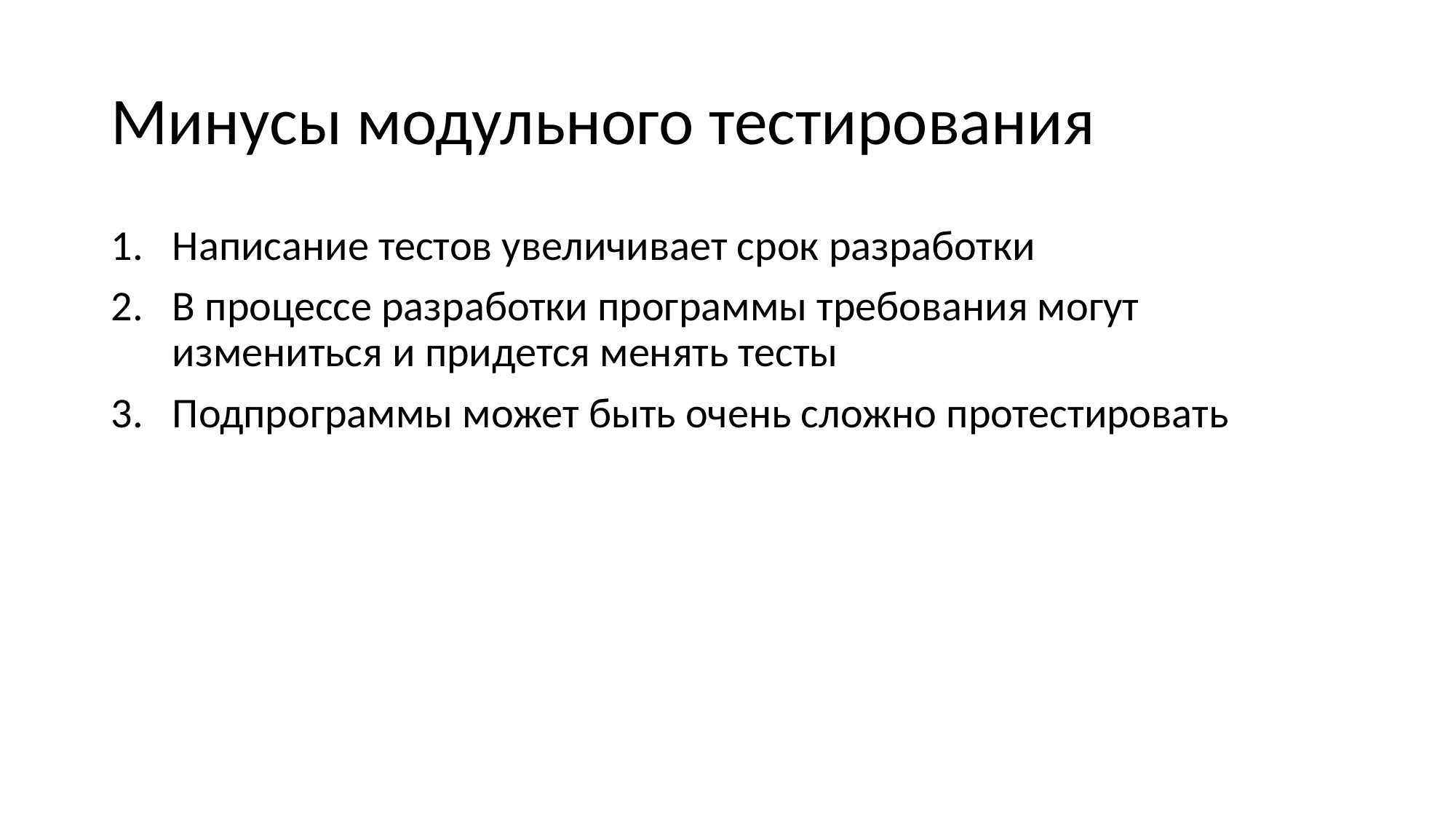

# Минусы модульного тестирования
Написание тестов увеличивает срок разработки
В процессе разработки программы требования могут измениться и придется менять тесты
Подпрограммы может быть очень сложно протестировать